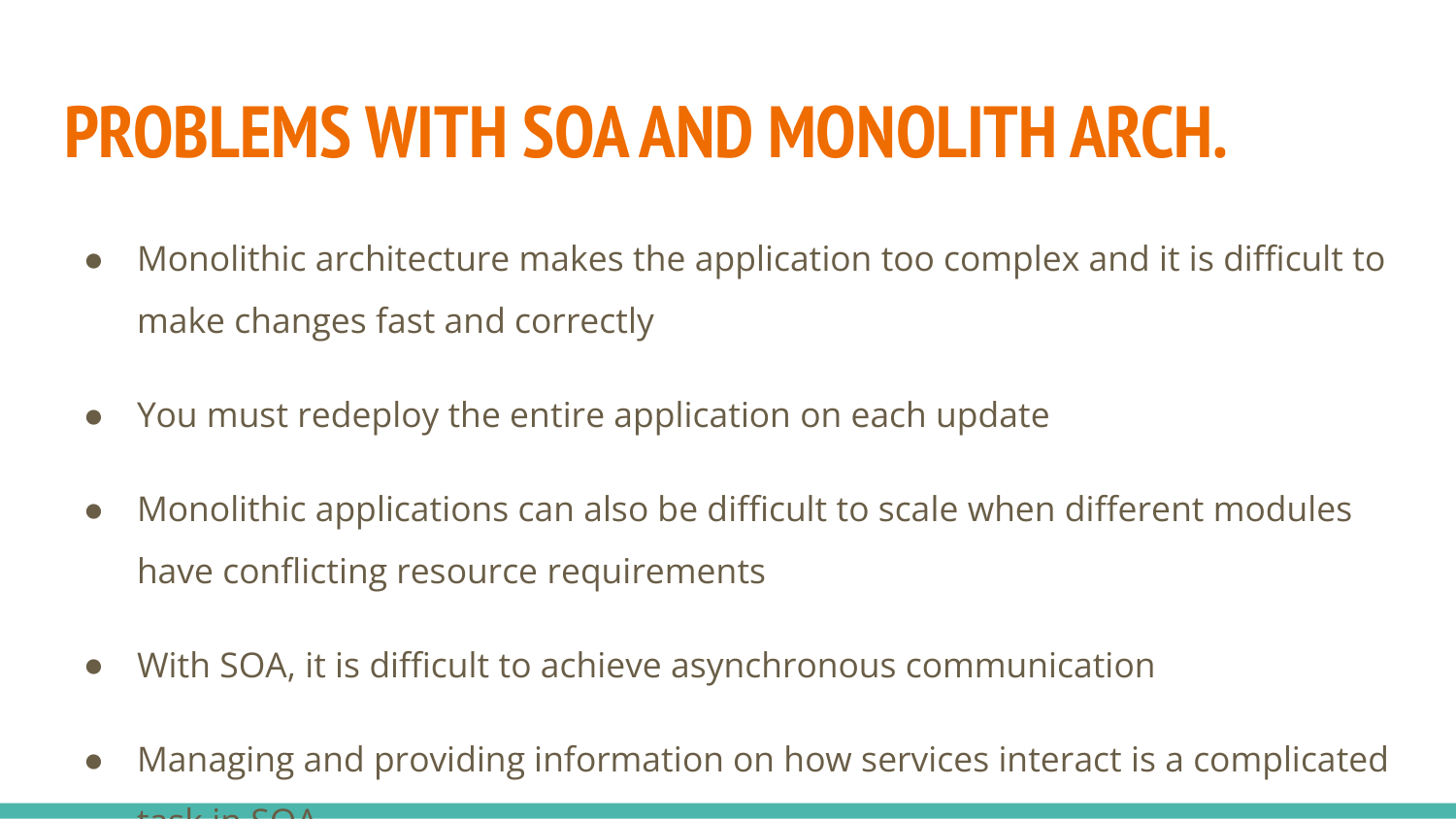

# PROBLEMS WITH SOA AND MONOLITH ARCH.
Monolithic architecture makes the application too complex and it is difficult to make changes fast and correctly
You must redeploy the entire application on each update
Monolithic applications can also be difficult to scale when different modules have conflicting resource requirements
With SOA, it is difficult to achieve asynchronous communication
Managing and providing information on how services interact is a complicated task in SOA